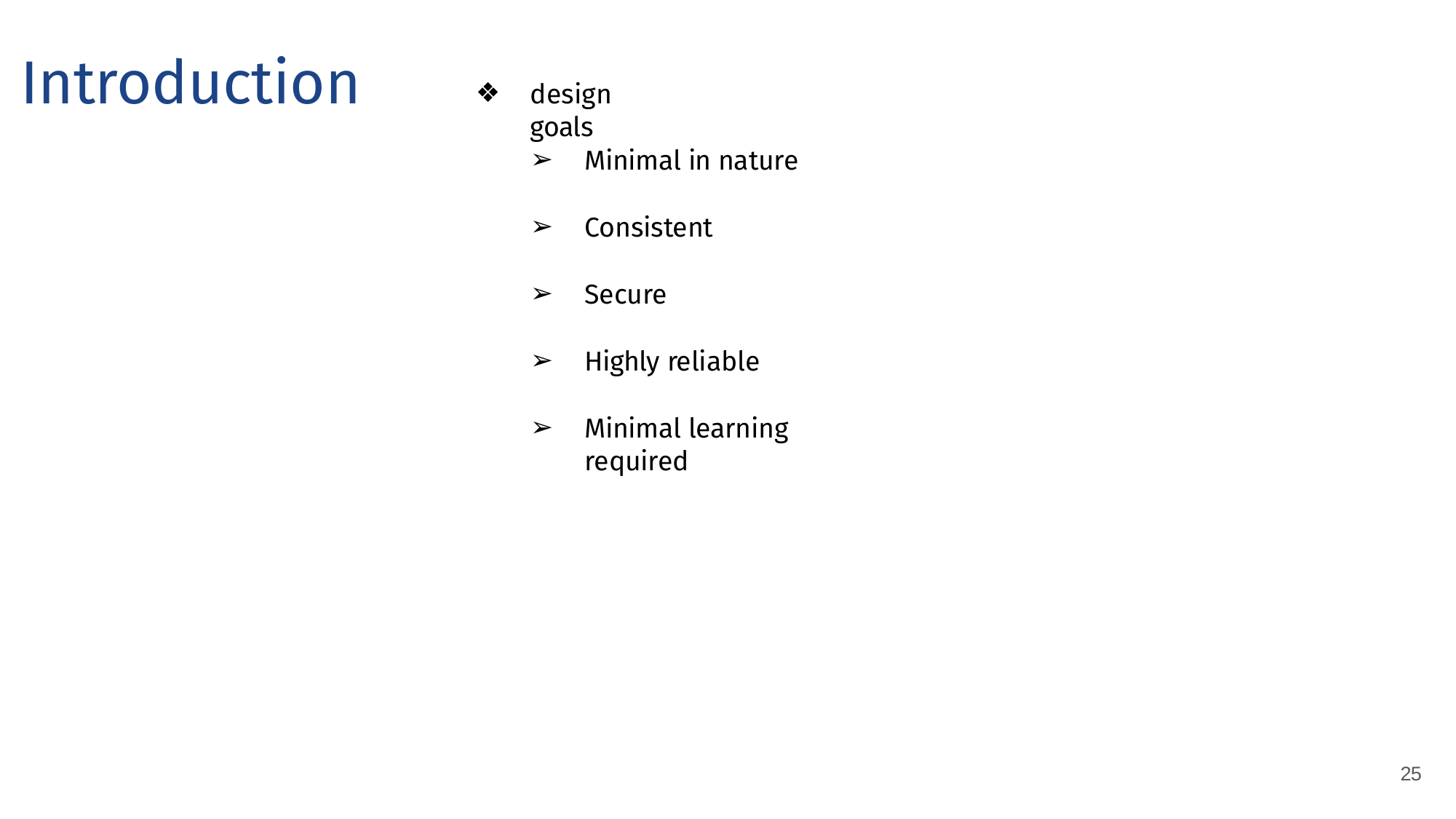

# Introduction
design goals
Minimal in nature

Consistent

Secure

Highly reliable

Minimal learning required
25